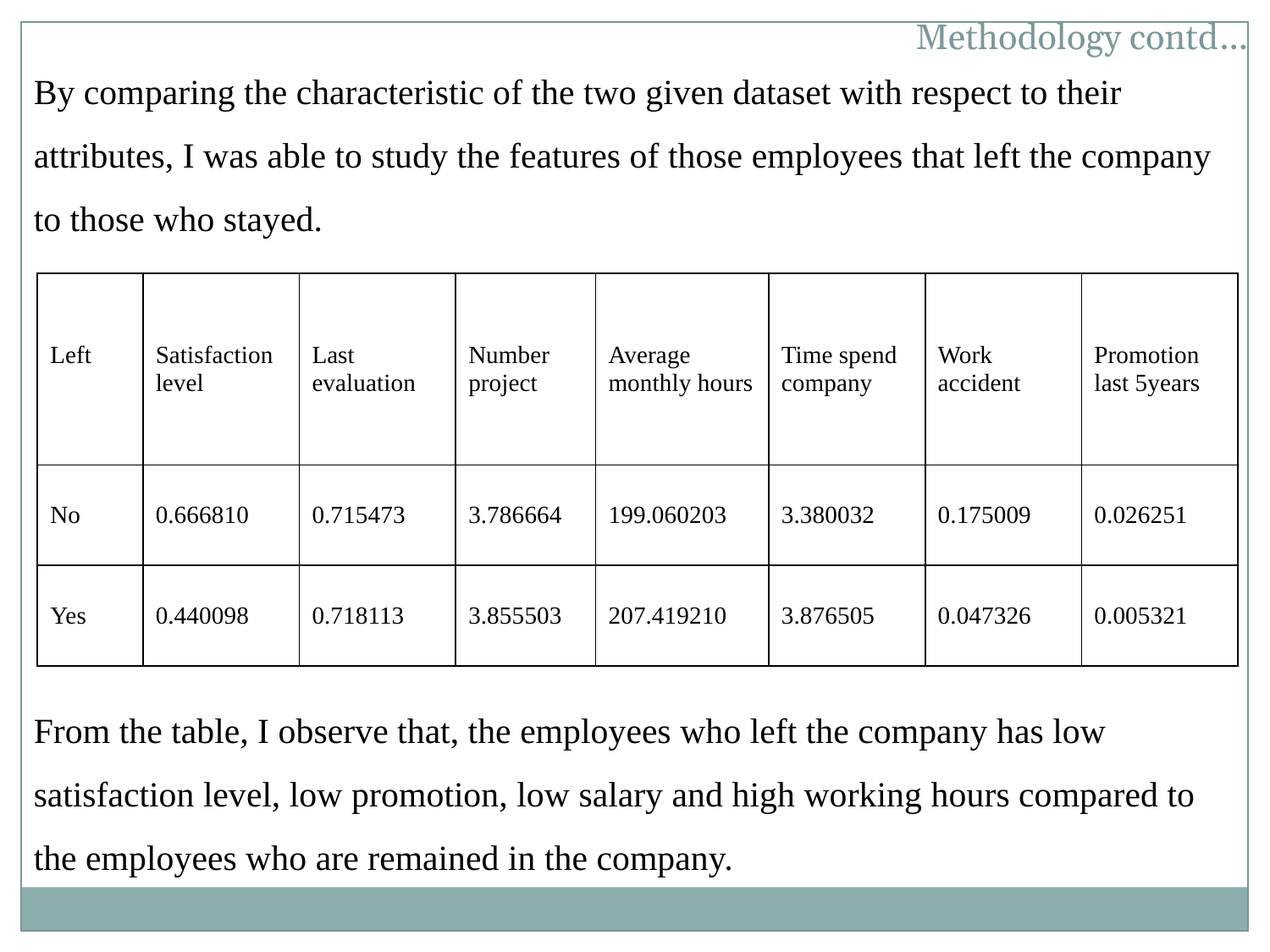

Methodology contd…
By comparing the characteristic of the two given dataset with respect to their attributes, I was able to study the features of those employees that left the company to those who stayed.
| Left | Satisfaction level | Last evaluation | Number project | Average monthly hours | Time spend company | Work accident | Promotion last 5years |
| --- | --- | --- | --- | --- | --- | --- | --- |
| No | 0.666810 | 0.715473 | 3.786664 | 199.060203 | 3.380032 | 0.175009 | 0.026251 |
| Yes | 0.440098 | 0.718113 | 3.855503 | 207.419210 | 3.876505 | 0.047326 | 0.005321 |
From the table, I observe that, the employees who left the company has low satisfaction level, low promotion, low salary and high working hours compared to the employees who are remained in the company.